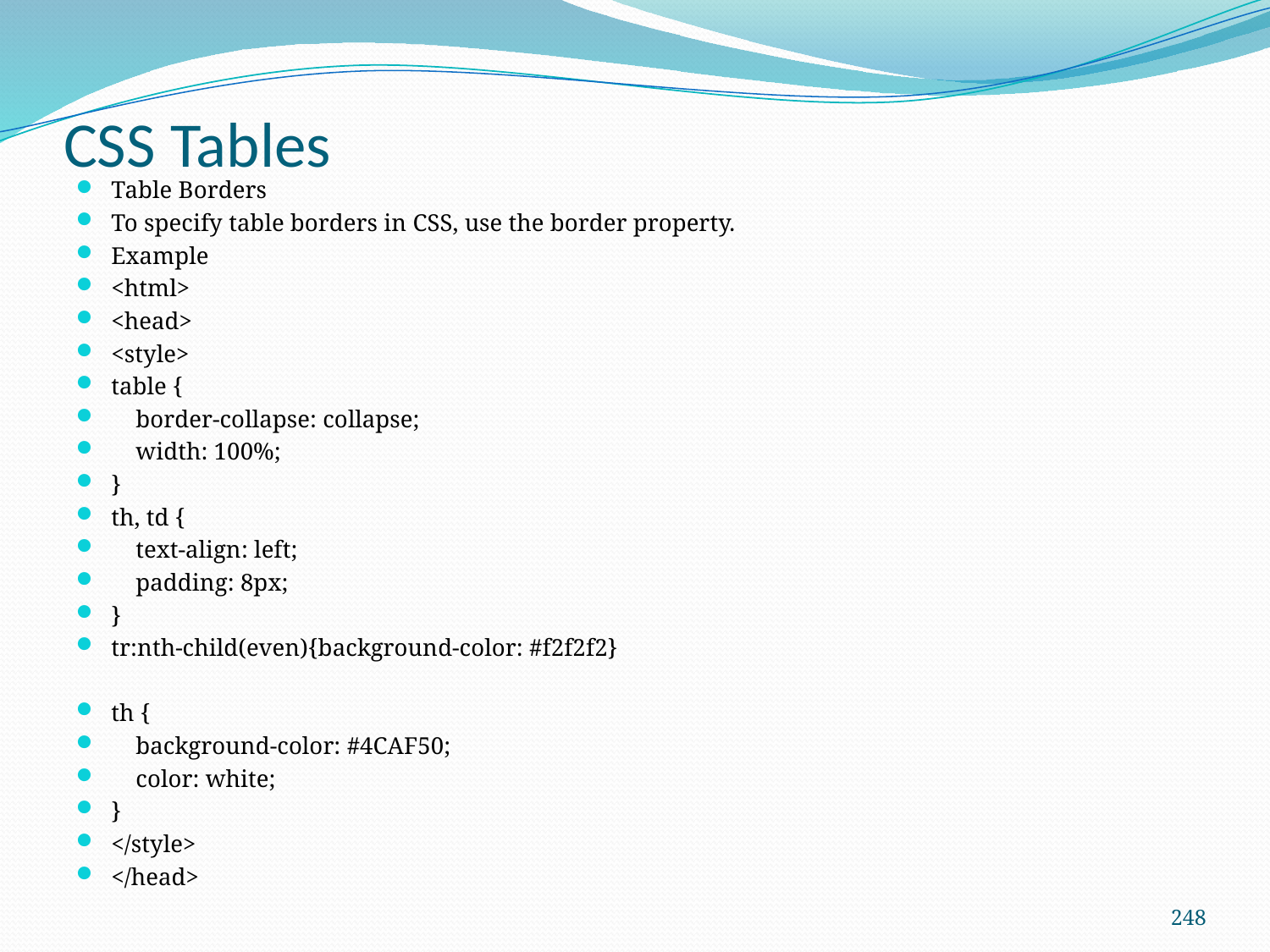

# CSS Tables
Table Borders
To specify table borders in CSS, use the border property.
Example
<html>
<head>
<style>
table {
    border-collapse: collapse;
    width: 100%;
}
th, td {
    text-align: left;
    padding: 8px;
}
tr:nth-child(even){background-color: #f2f2f2}

th {
    background-color: #4CAF50;
    color: white;
}
</style>
</head>

248